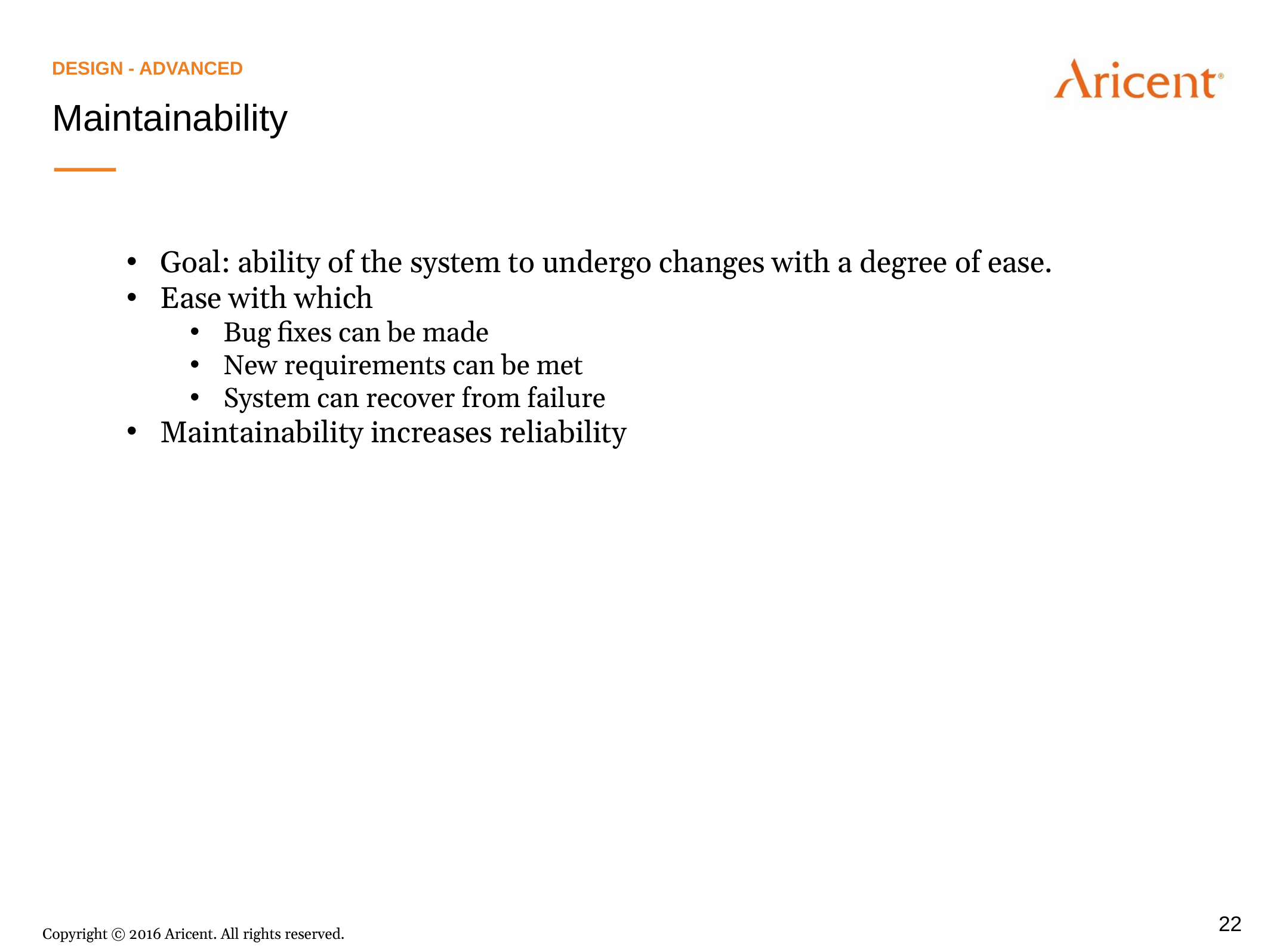

DeSIGN - Advanced
Maintainability
Goal: ability of the system to undergo changes with a degree of ease.
Ease with which
Bug fixes can be made
New requirements can be met
System can recover from failure
Maintainability increases reliability